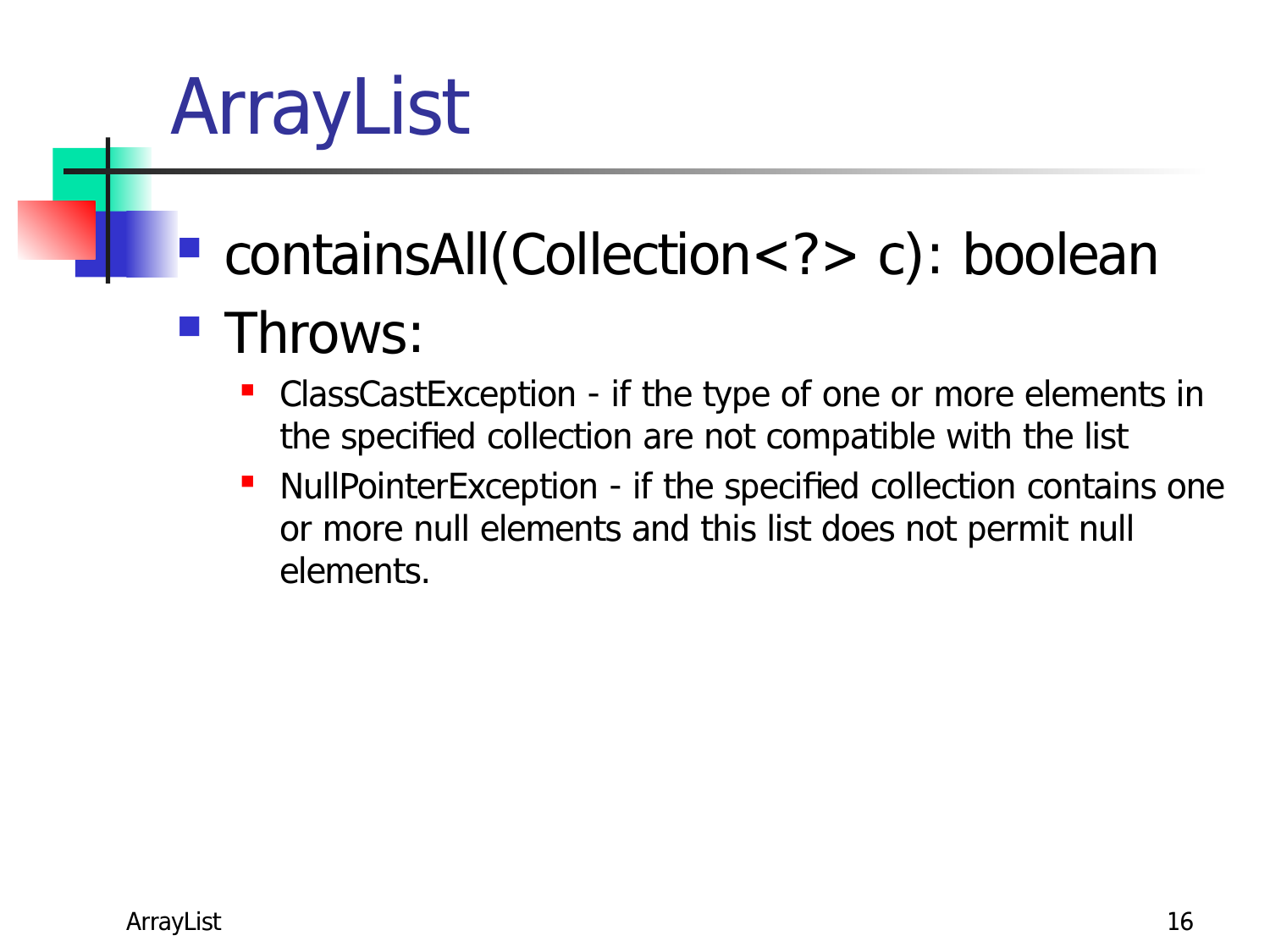

# ArrayList
containsAll(Collection<?> c): boolean
Throws:
ClassCastException - if the type of one or more elements in the specified collection are not compatible with the list
NullPointerException - if the specified collection contains one or more null elements and this list does not permit null elements.

 ArrayList
16